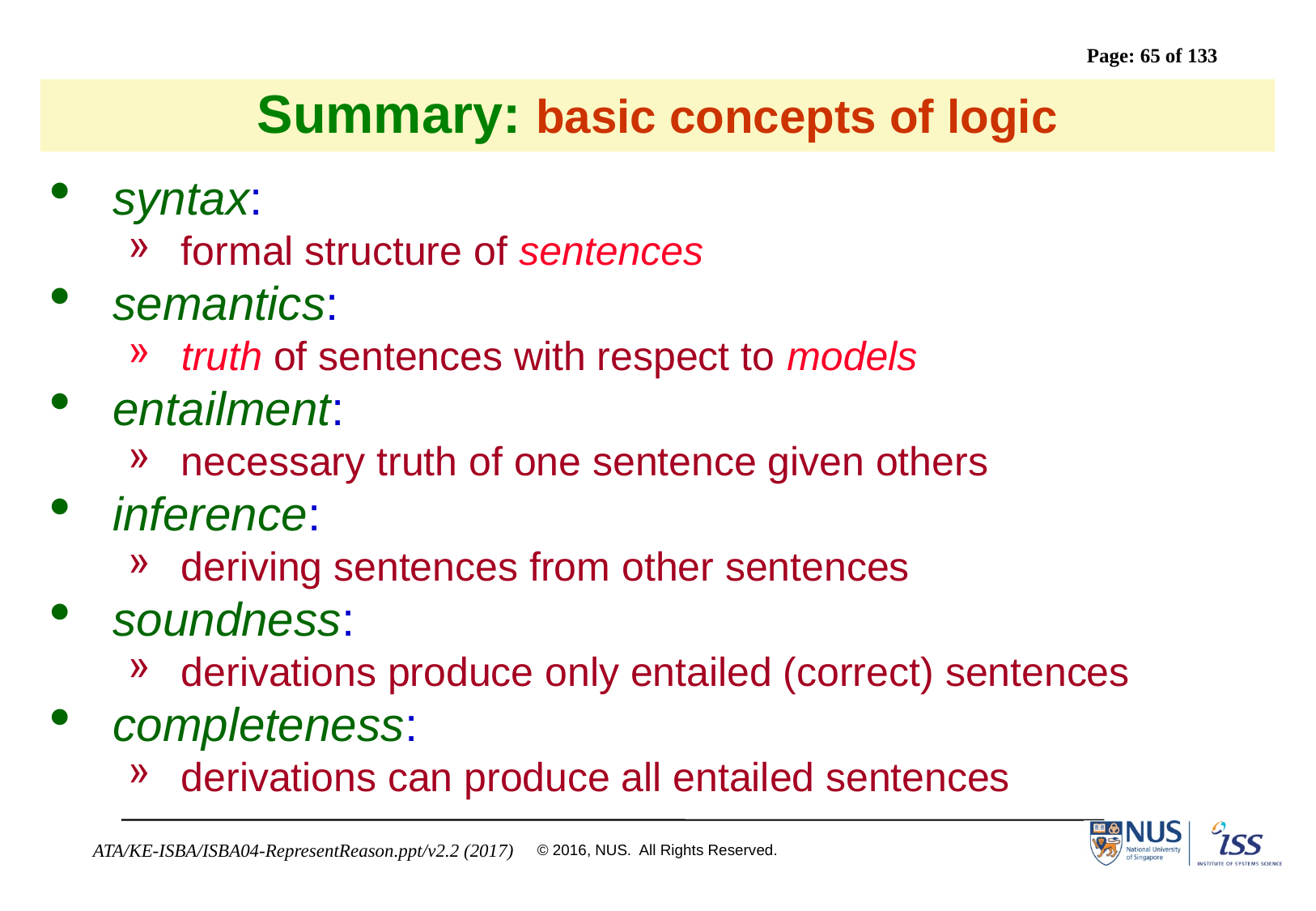

# Summary: basic concepts of logic
syntax:
formal structure of sentences
semantics:
truth of sentences with respect to models
entailment:
necessary truth of one sentence given others
inference:
deriving sentences from other sentences
soundness:
derivations produce only entailed (correct) sentences
completeness:
derivations can produce all entailed sentences